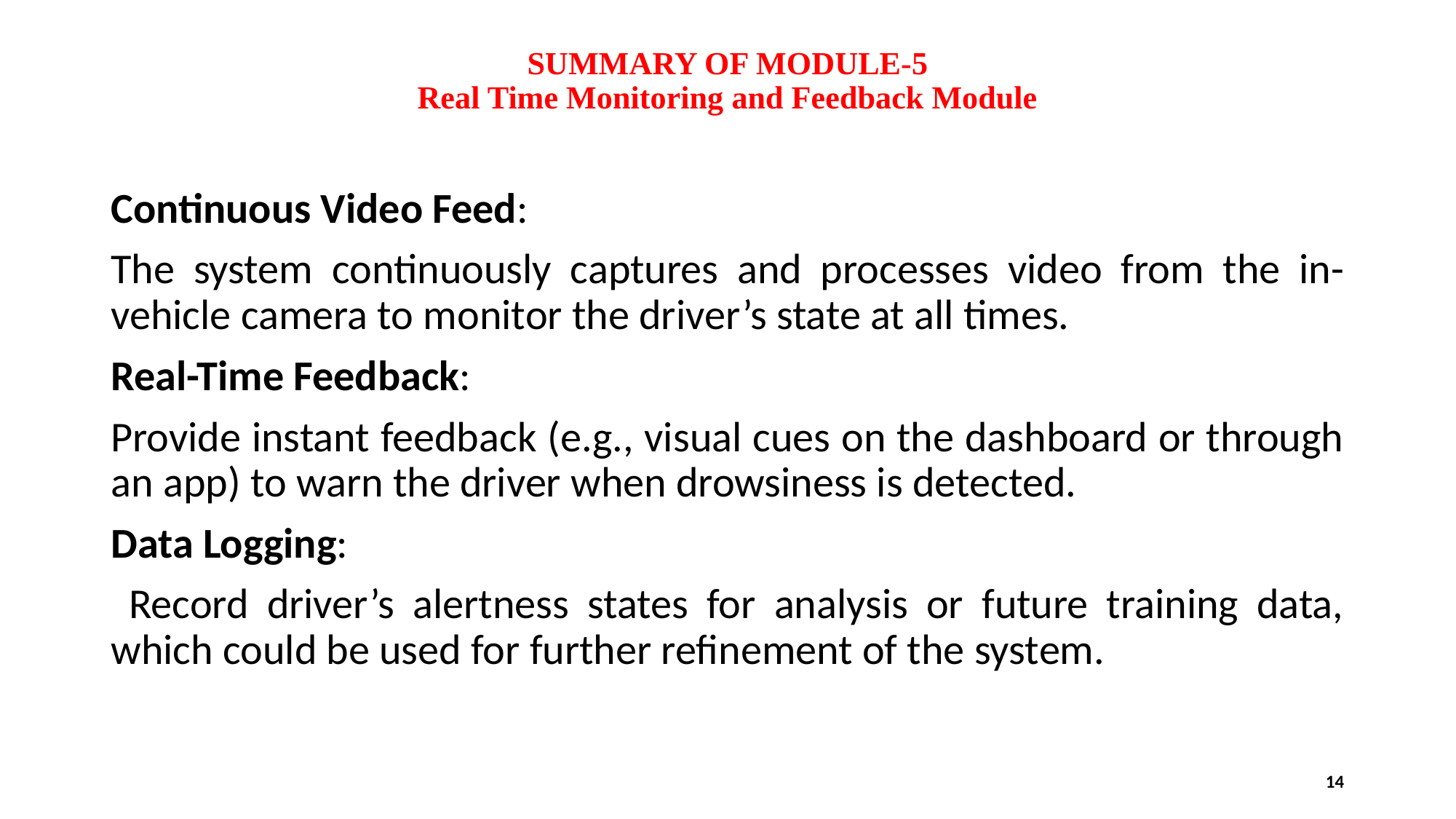

# SUMMARY OF MODULE-5 Real Time Monitoring and Feedback Module
Continuous Video Feed:
The system continuously captures and processes video from the in-vehicle camera to monitor the driver’s state at all times.
Real-Time Feedback:
Provide instant feedback (e.g., visual cues on the dashboard or through an app) to warn the driver when drowsiness is detected.
Data Logging:
 Record driver’s alertness states for analysis or future training data, which could be used for further refinement of the system.

14